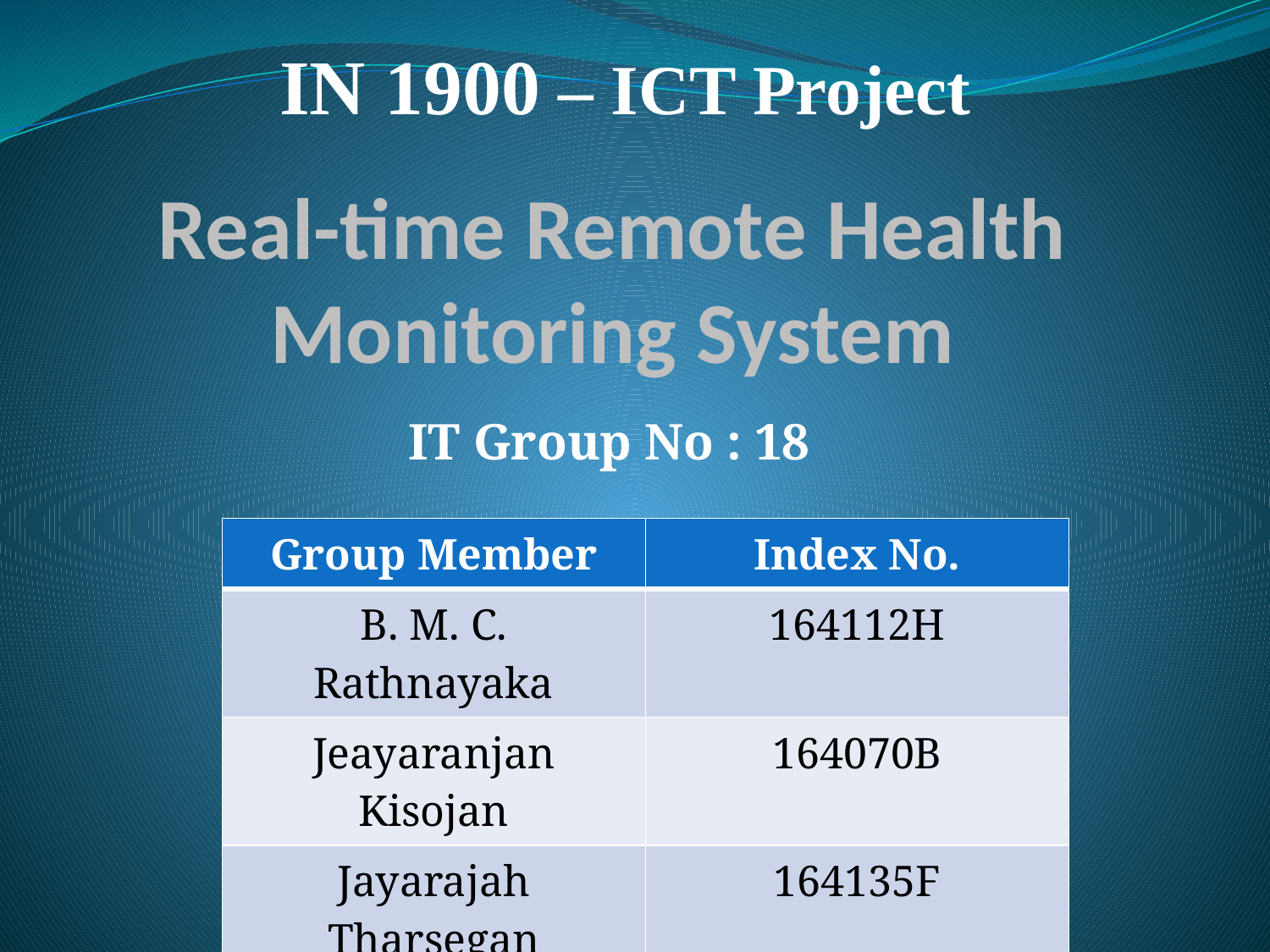

IN 1900 – ICT Project
# Real-time Remote Health Monitoring System
IT Group No : 18

| Group Member | Index No. |
| --- | --- |
| B. M. C. Rathnayaka | 164112H |
| Jeayaranjan Kisojan | 164070B |
| Jayarajah Tharsegan | 164135F |
| P. M. K. T. Tharuka | 164136J |
| H. M. M. Akram | 164201F |